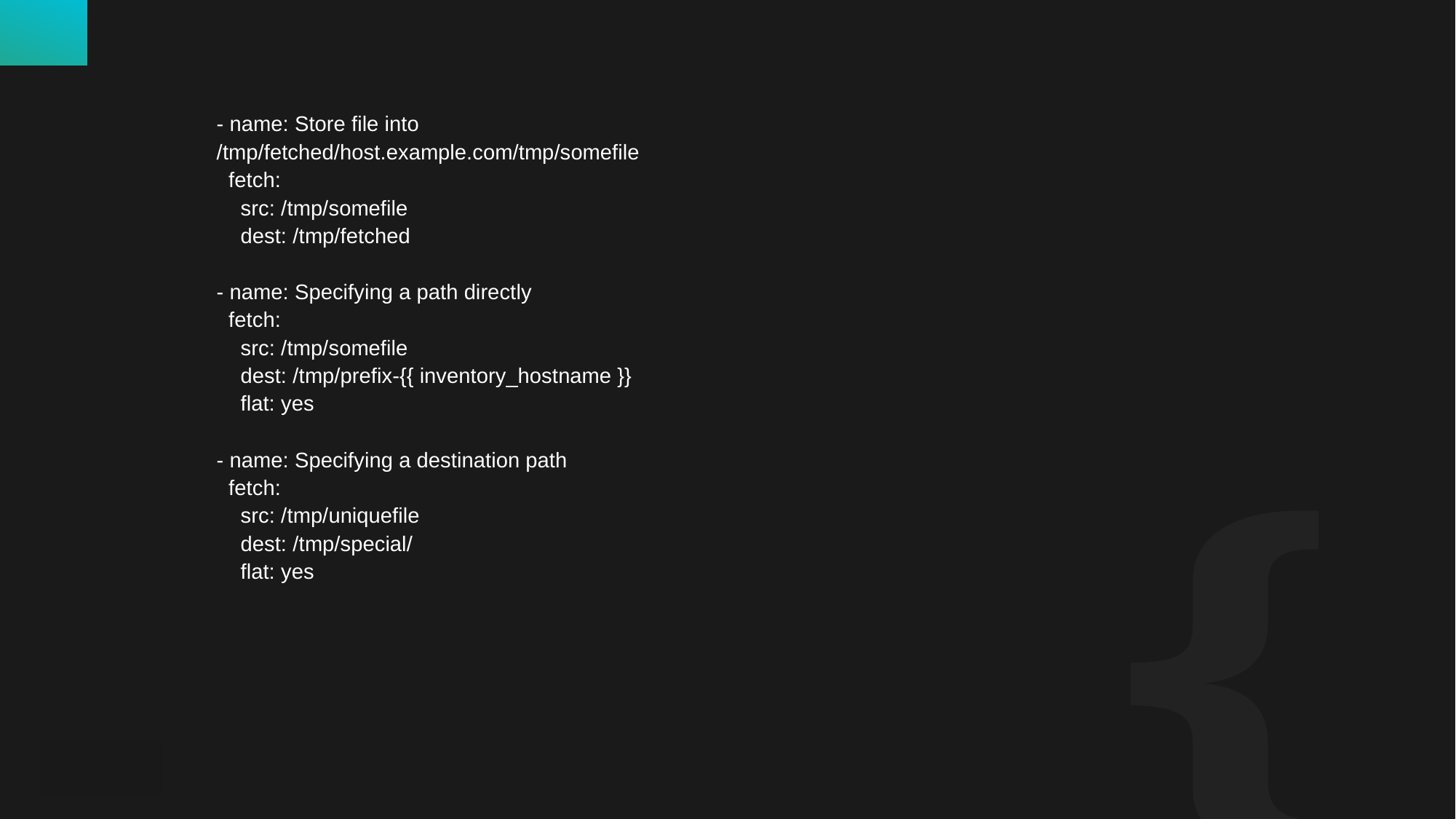

- name: Store file into /tmp/fetched/host.example.com/tmp/somefile
  fetch:
    src: /tmp/somefile
    dest: /tmp/fetched

- name: Specifying a path directly
  fetch:
    src: /tmp/somefile
    dest: /tmp/prefix-{{ inventory_hostname }}
    flat: yes

- name: Specifying a destination path
  fetch:
    src: /tmp/uniquefile
    dest: /tmp/special/
    flat: yes